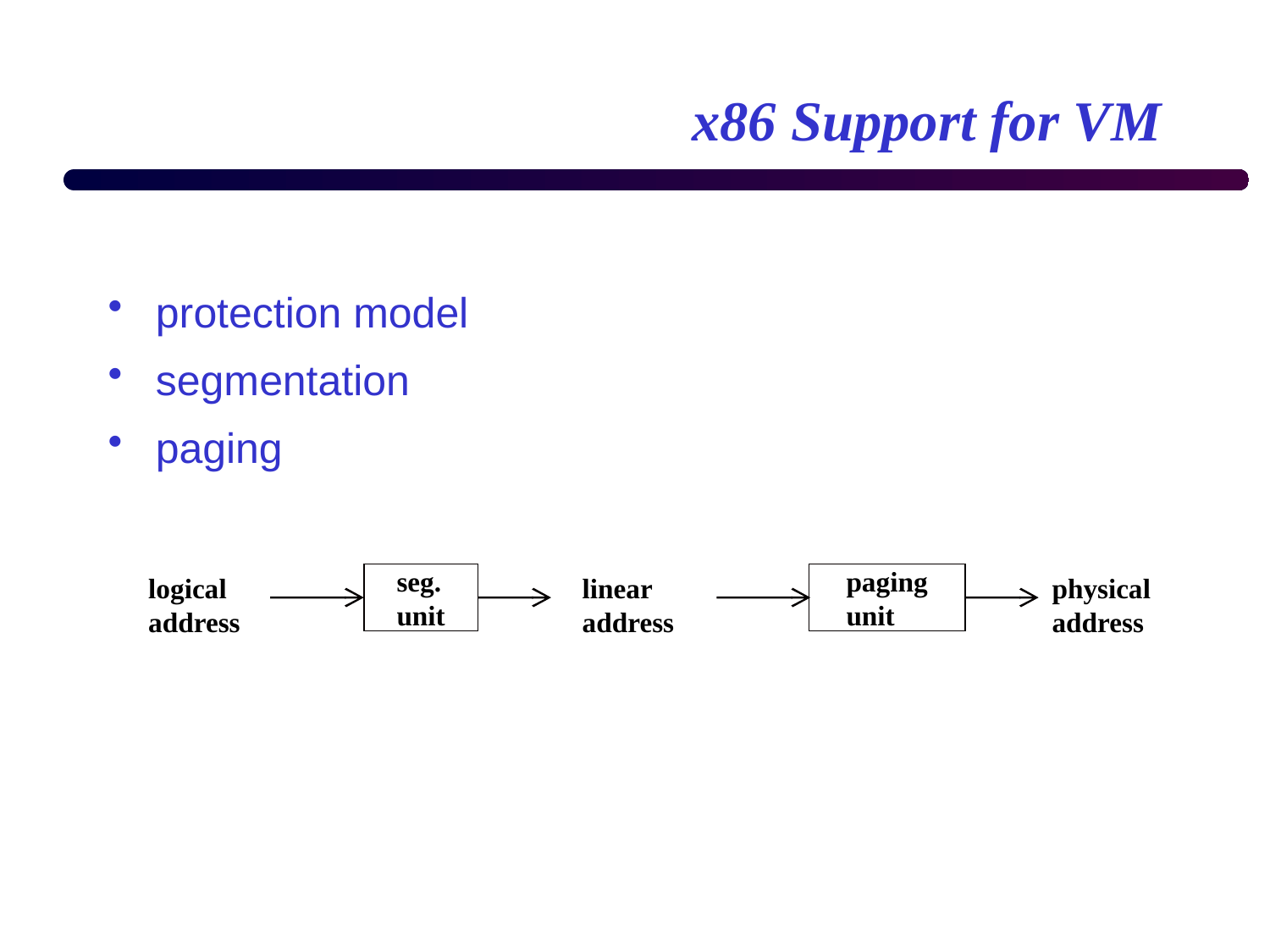

# x86 Support for VM

protection model
segmentation
paging

logical
address
seg.
unit
linear
address
paging
unit
physical
address